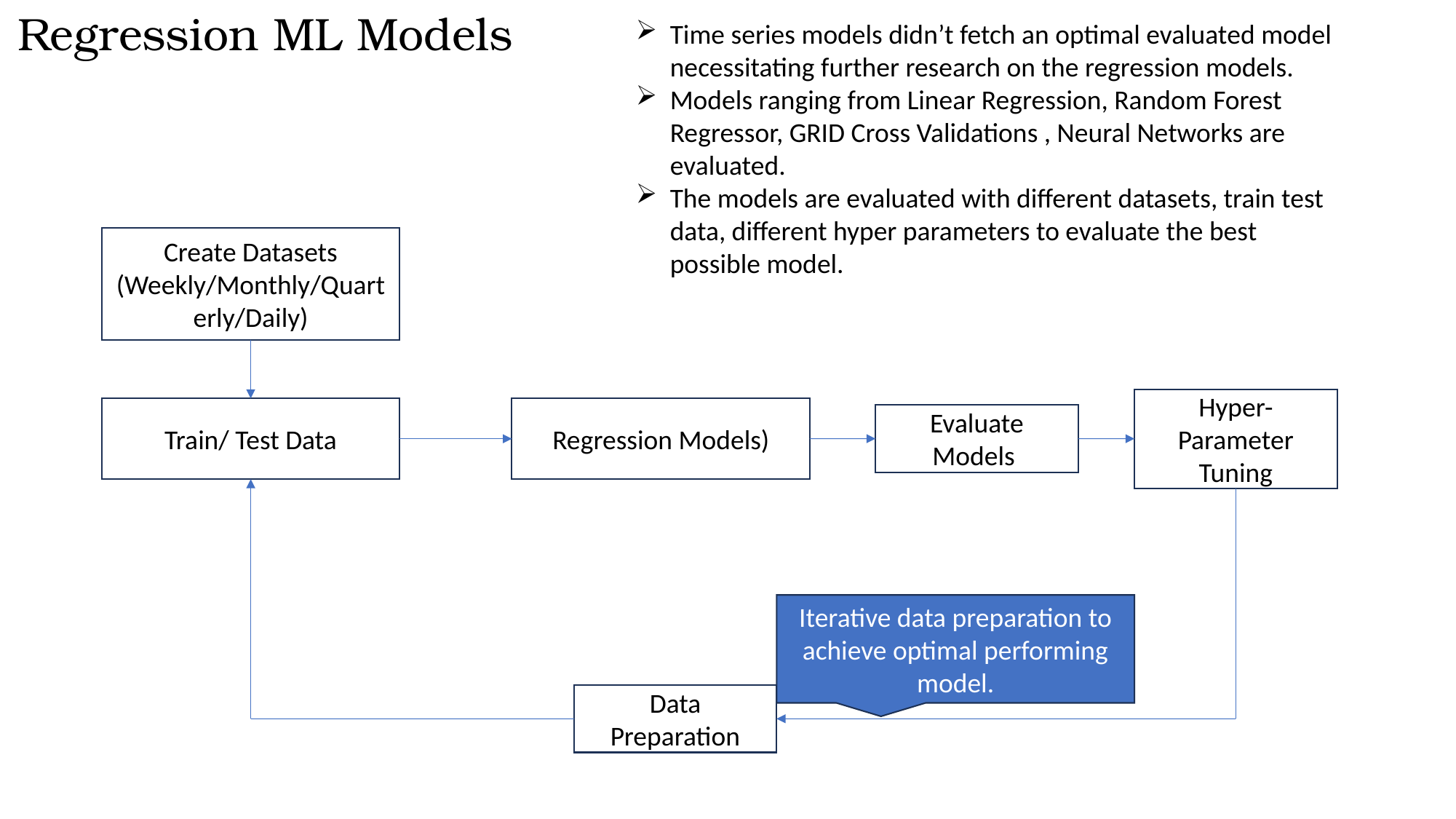

Regression ML Models
Time series models didn’t fetch an optimal evaluated model necessitating further research on the regression models.
Models ranging from Linear Regression, Random Forest Regressor, GRID Cross Validations , Neural Networks are evaluated.
The models are evaluated with different datasets, train test data, different hyper parameters to evaluate the best possible model.
Create Datasets (Weekly/Monthly/Quarterly/Daily)
Hyper-Parameter Tuning
Train/ Test Data
Regression Models)
Evaluate Models
Iterative data preparation to achieve optimal performing model.
Data Preparation